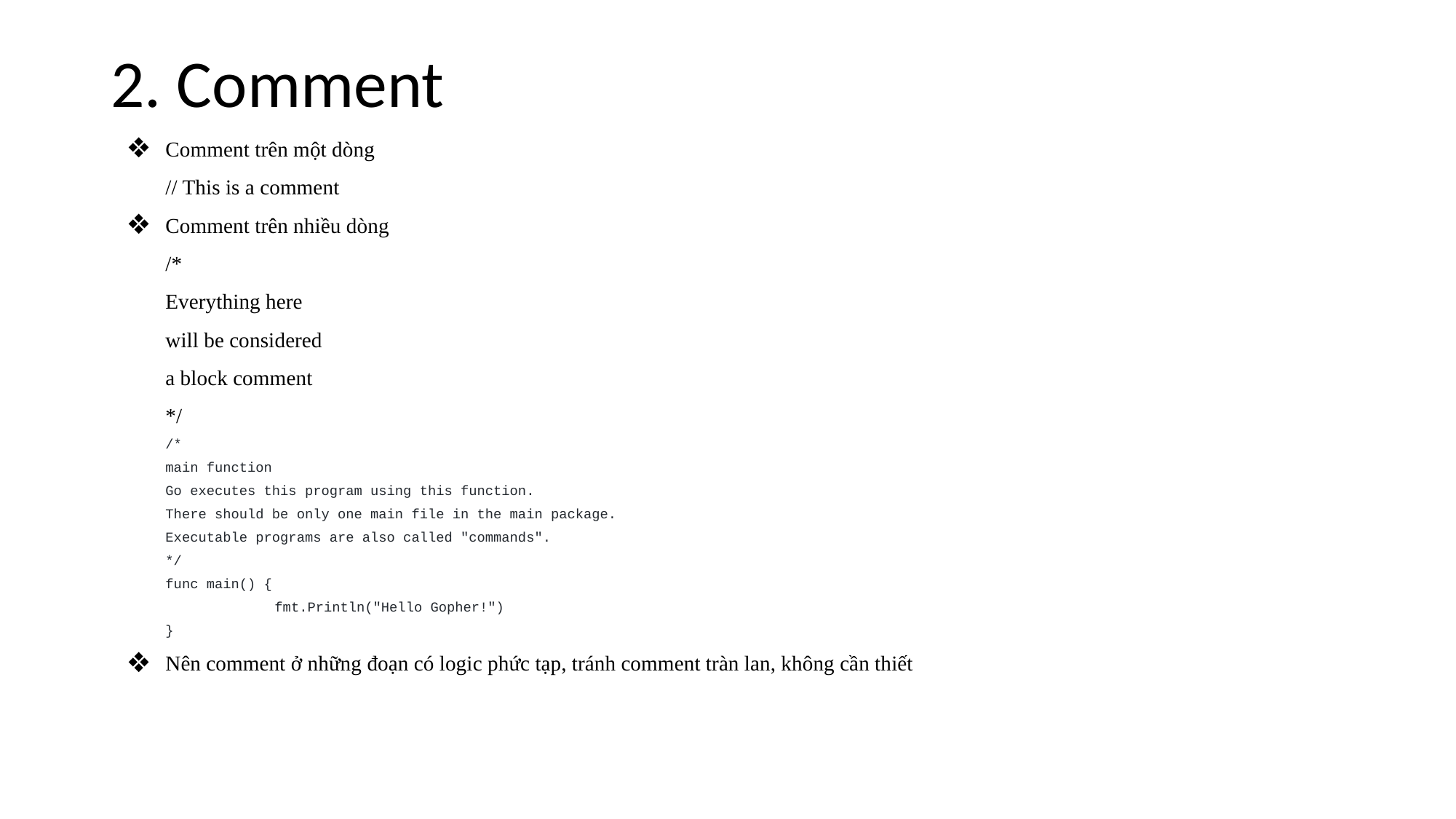

# 2. Comment
Comment trên một dòng
// This is a comment
Comment trên nhiều dòng
/*
Everything here
will be considered
a block comment
*/
/*
main function
Go executes this program using this function.
There should be only one main file in the main package.
Executable programs are also called "commands".
*/
func main() {
	fmt.Println("Hello Gopher!")
}
Nên comment ở những đoạn có logic phức tạp, tránh comment tràn lan, không cần thiết